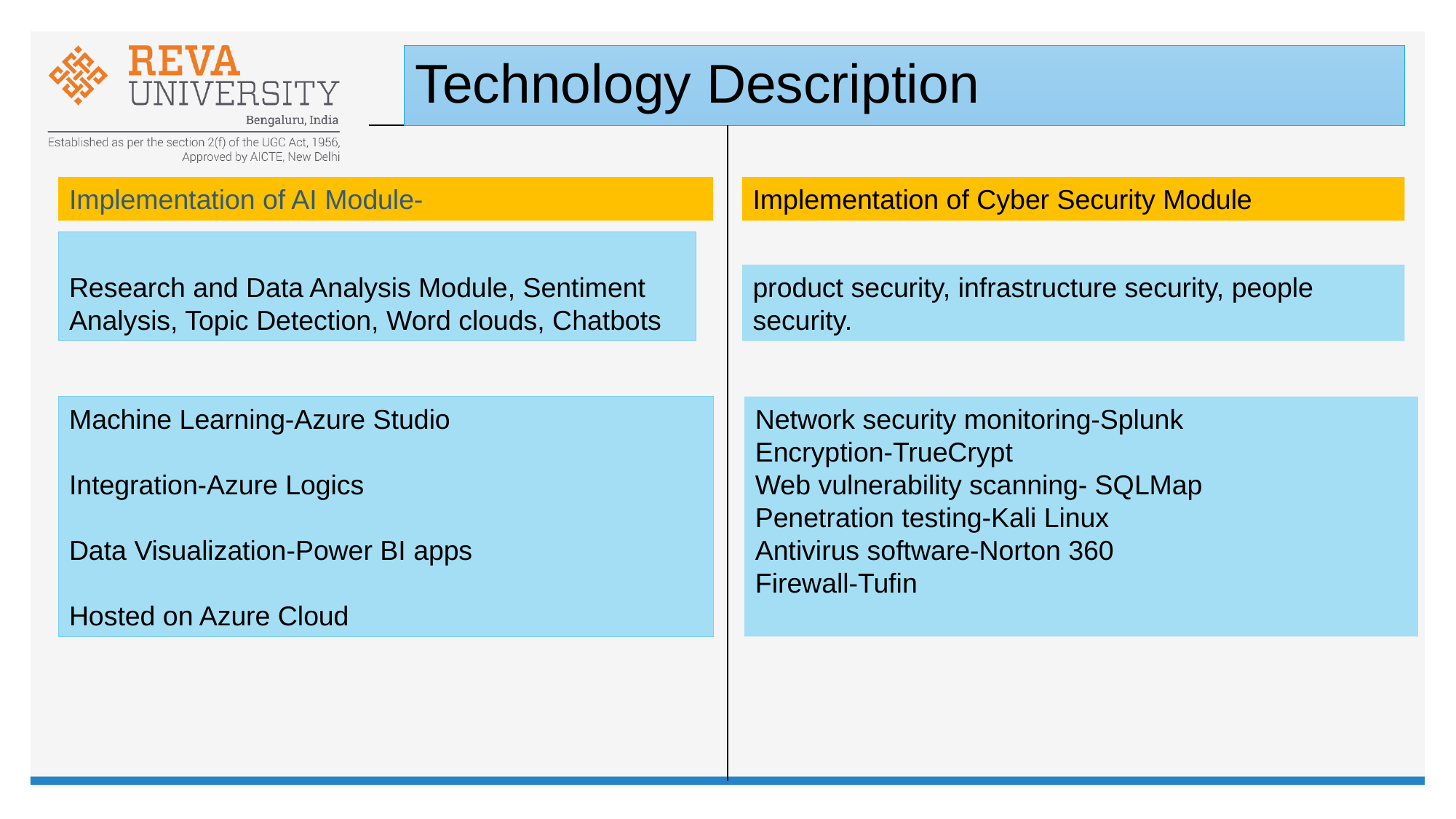

# Technology Description
Implementation of AI Module-
Implementation of Cyber Security Module

Research and Data Analysis Module, Sentiment Analysis, Topic Detection, Word clouds, Chatbots
product security, infrastructure security, people security.
Network security monitoring-Splunk
Encryption-TrueCrypt
Web vulnerability scanning- SQLMap
Penetration testing-Kali Linux
Antivirus software-Norton 360
Firewall-Tufin

Machine Learning-Azure Studio

Integration-Azure Logics

Data Visualization-Power BI apps

Hosted on Azure Cloud